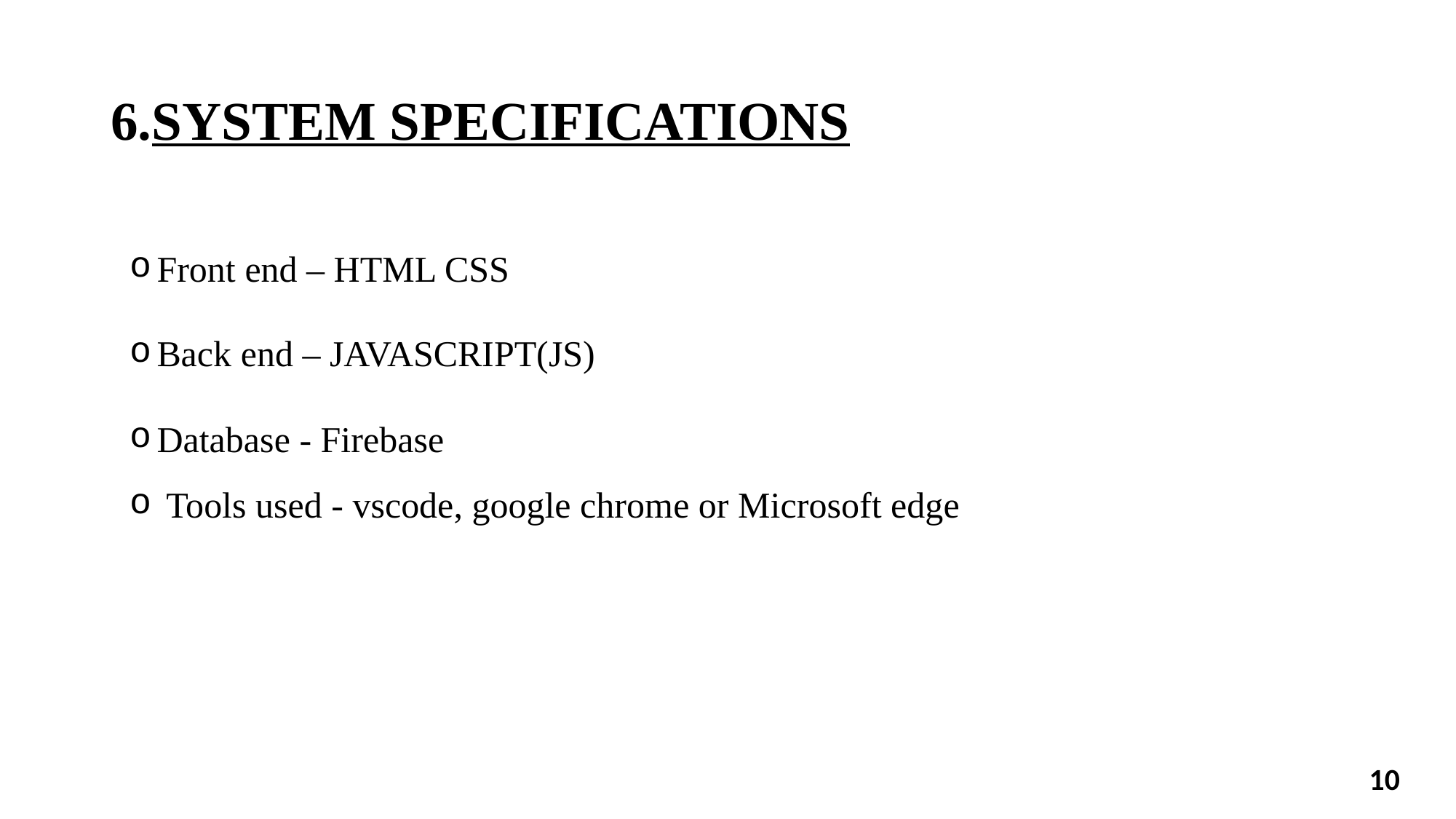

# 6.SYSTEM SPECIFICATIONS
Front end – HTML CSS
Back end – JAVASCRIPT(JS)
Database - Firebase
 Tools used - vscode, google chrome or Microsoft edge

10